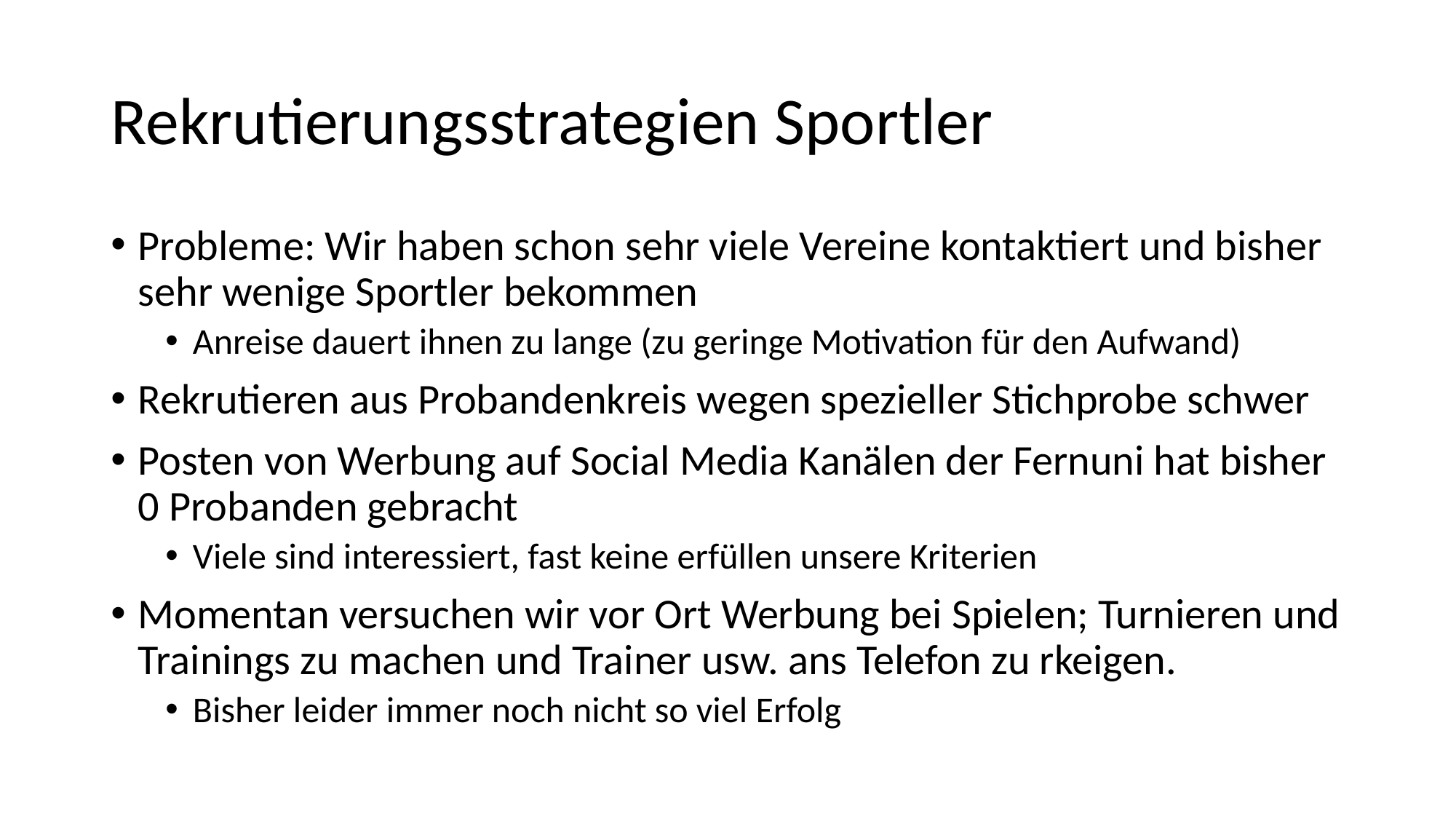

# Rekrutierungsstrategien Sportler
Probleme: Wir haben schon sehr viele Vereine kontaktiert und bisher sehr wenige Sportler bekommen
Anreise dauert ihnen zu lange (zu geringe Motivation für den Aufwand)
Rekrutieren aus Probandenkreis wegen spezieller Stichprobe schwer
Posten von Werbung auf Social Media Kanälen der Fernuni hat bisher 0 Probanden gebracht
Viele sind interessiert, fast keine erfüllen unsere Kriterien
Momentan versuchen wir vor Ort Werbung bei Spielen; Turnieren und Trainings zu machen und Trainer usw. ans Telefon zu rkeigen.
Bisher leider immer noch nicht so viel Erfolg